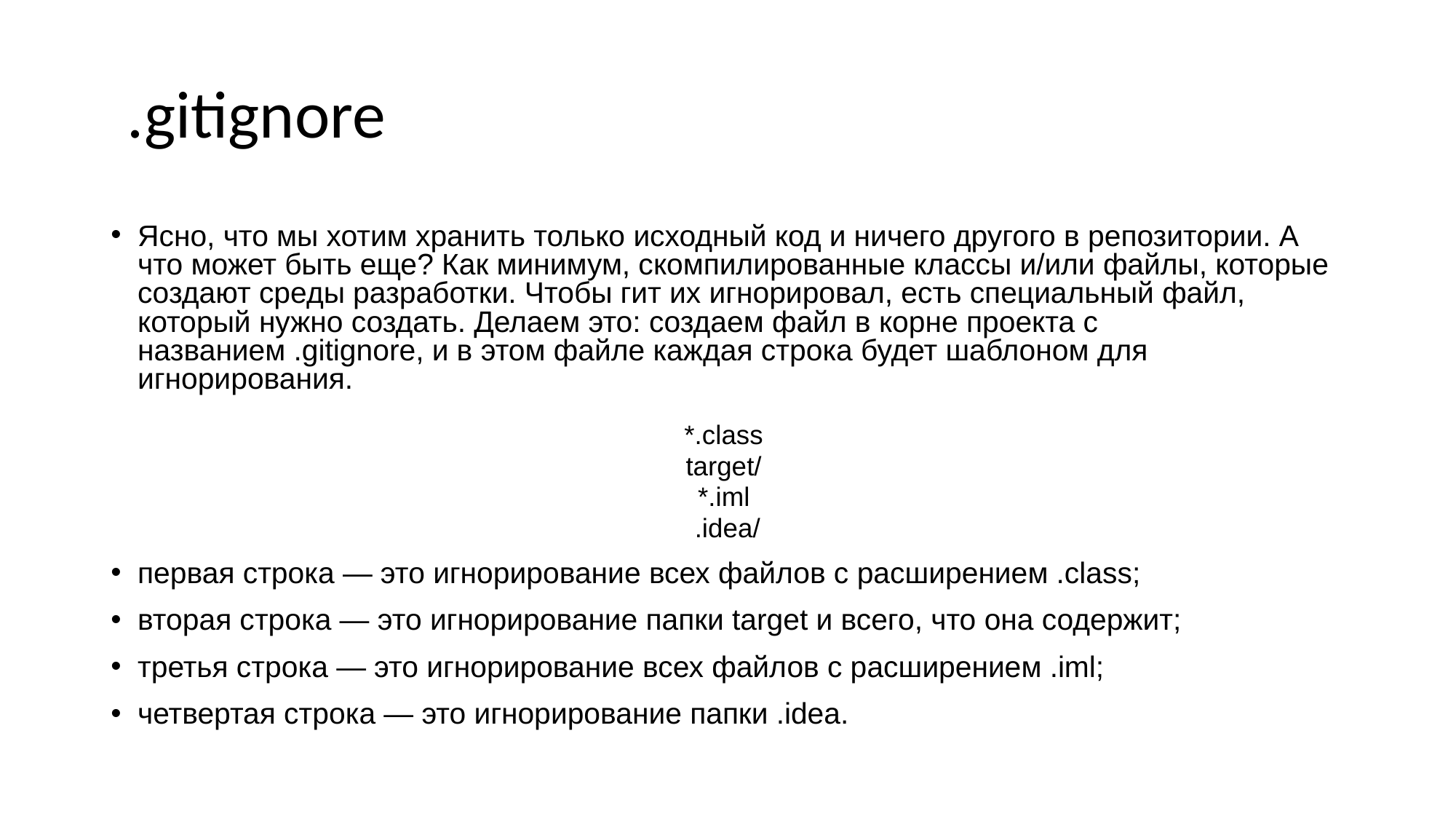

.gitignore
Ясно, что мы хотим хранить только исходный код и ничего другого в репозитории. А что может быть еще? Как минимум, скомпилированные классы и/или файлы, которые создают среды разработки. Чтобы гит их игнорировал, есть специальный файл, который нужно создать. Делаем это: создаем файл в корне проекта с названием .gitignore, и в этом файле каждая строка будет шаблоном для игнорирования.

*.class
target/
*.iml
.idea/
первая строка — это игнорирование всех файлов с расширением .class;
вторая строка — это игнорирование папки target и всего, что она содержит;
третья строка — это игнорирование всех файлов с расширением .iml;
четвертая строка — это игнорирование папки .idea.